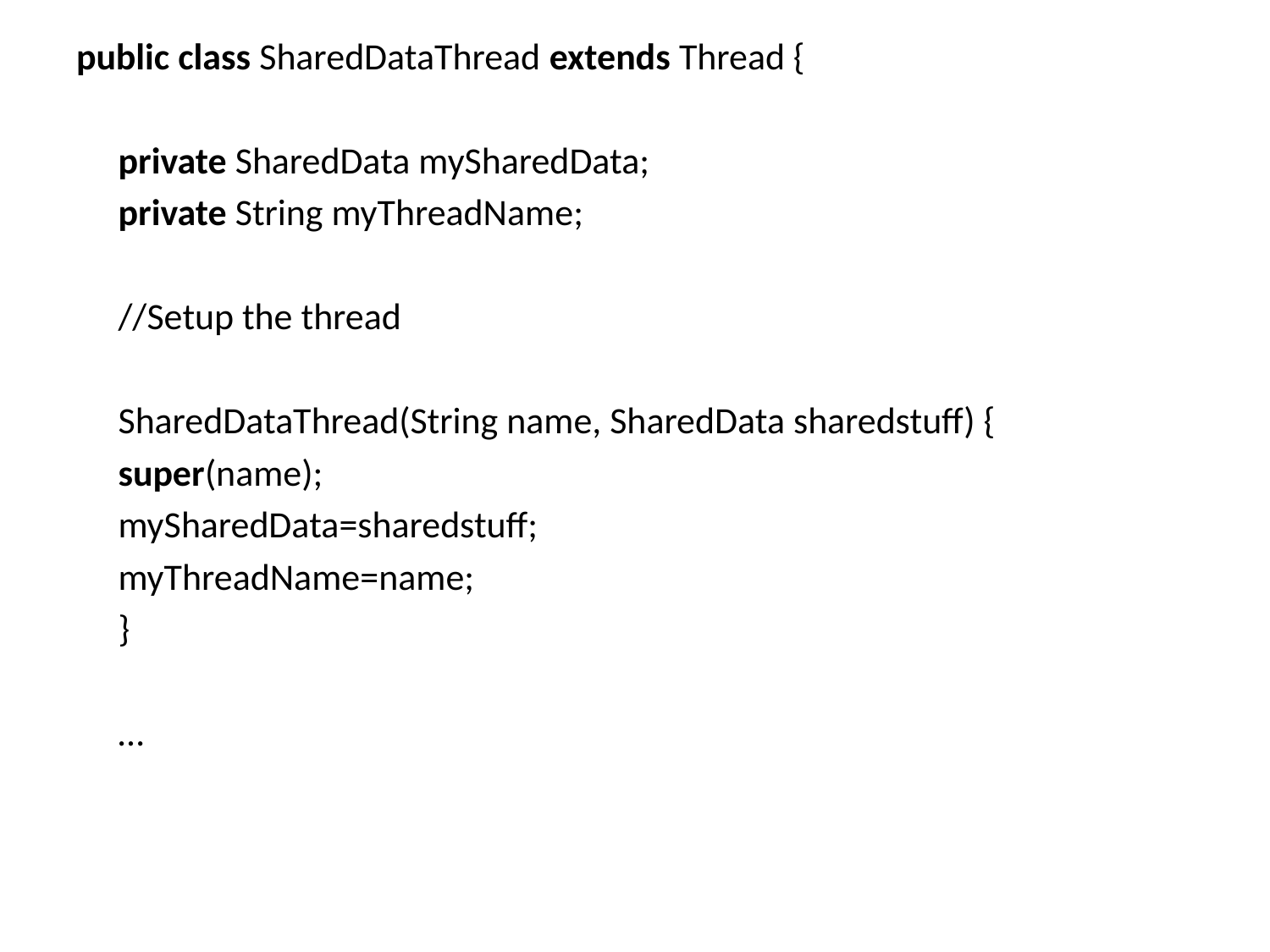

public class SharedDataThread extends Thread {

	private SharedData mySharedData;
	private String myThreadName;

	//Setup the thread

	SharedDataThread(String name, SharedData sharedstuff) {
		super(name);
		mySharedData=sharedstuff;
		myThreadName=name;
	}

	…